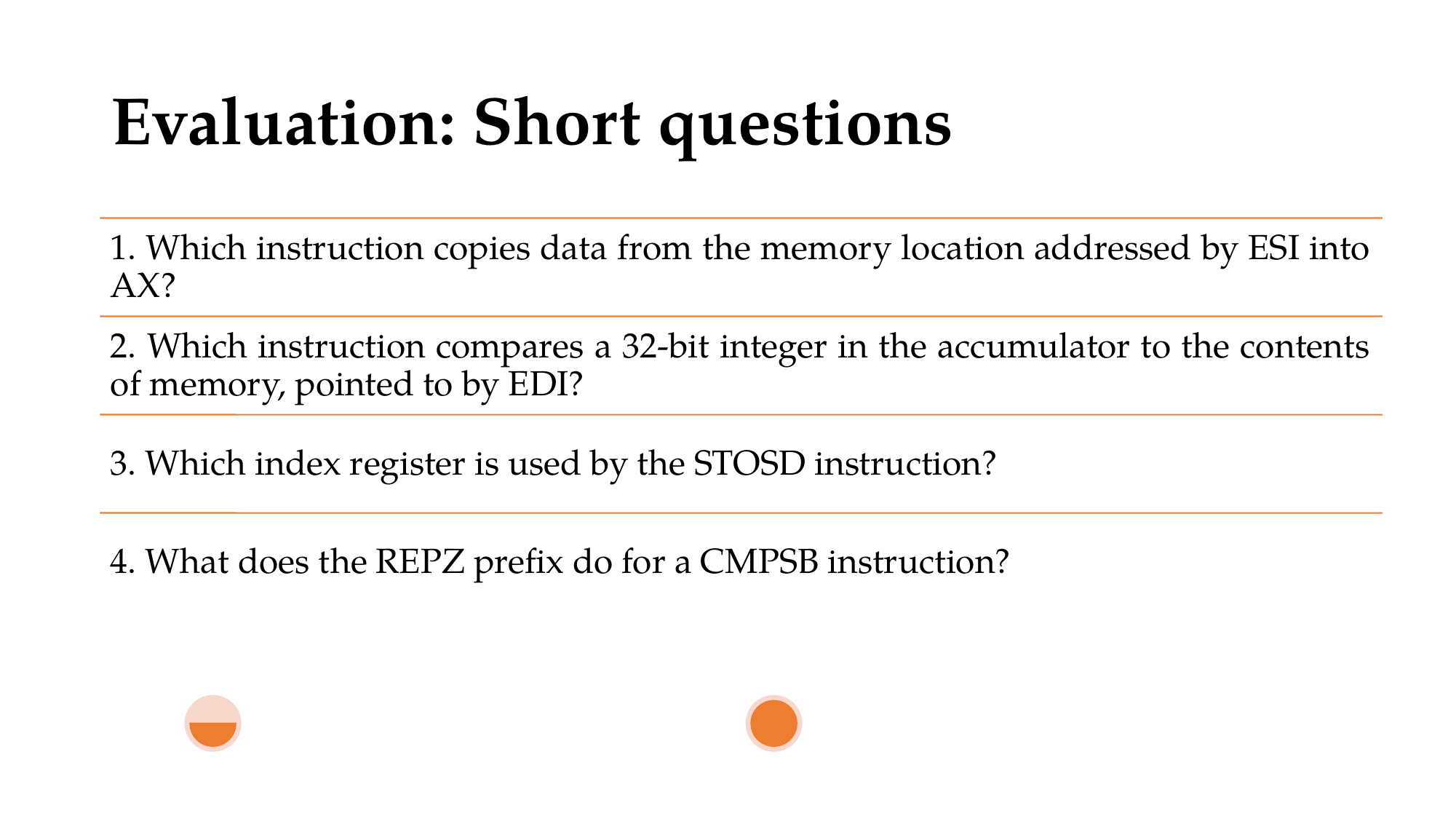

# Evaluation: Short questions
1. Which instruction copies data from the memory location addressed by ESI into AX?
2. Which instruction compares a 32-bit integer in the accumulator to the contents of memory, pointed to by EDI?
3. Which index register is used by the STOSD instruction?
4. What does the REPZ prefix do for a CMPSB instruction?